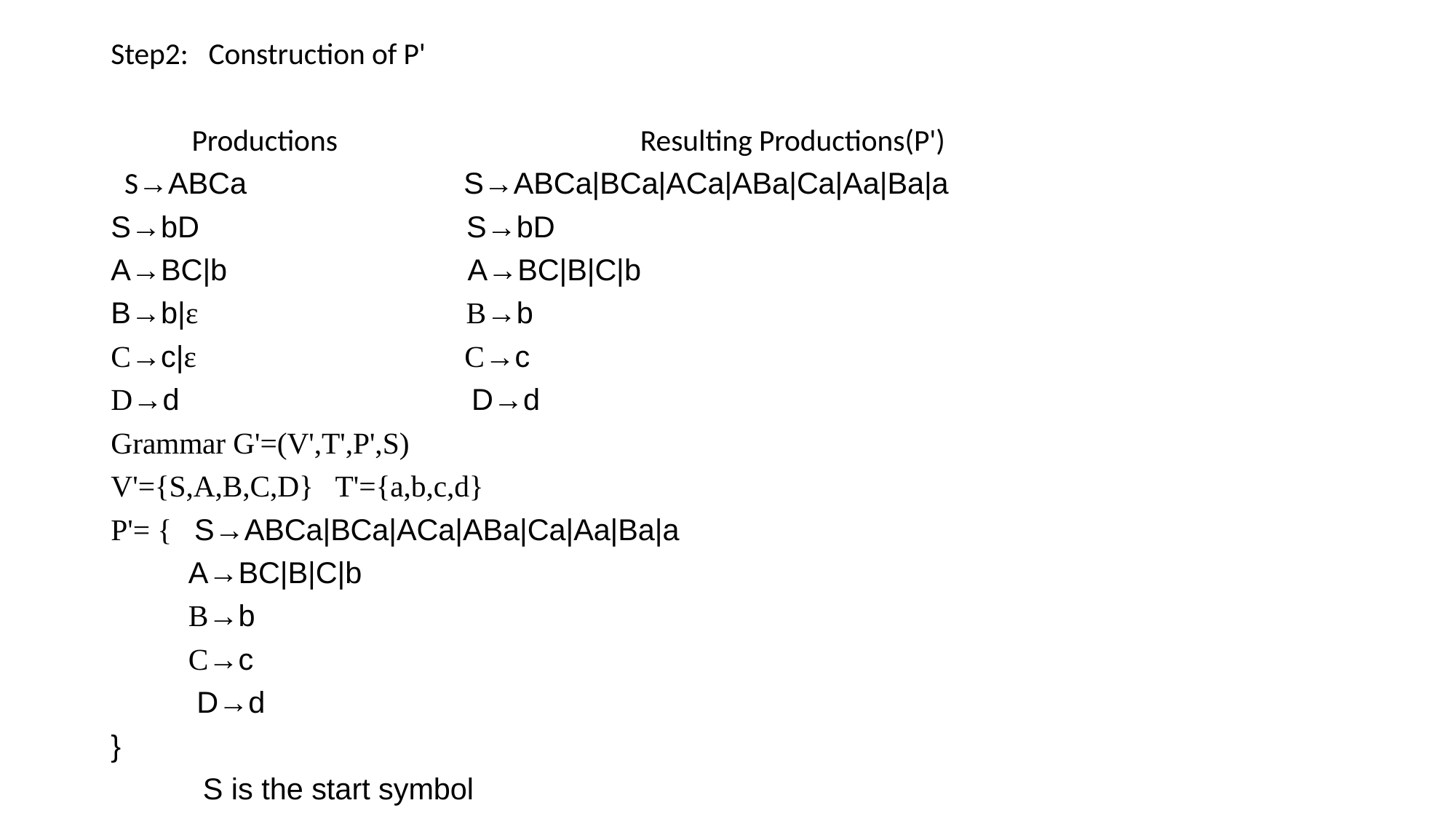

Step2:   Construction of P'

            Productions                                             Resulting Productions(P')
  S→ABCa                          S→ABCa|BCa|ACa|ABa|Ca|Aa|Ba|a
S→bD                                S→bD
A→BC|b                             A→BC|B|C|b
B→b|ε                                    B→b
C→c|ε                                    C→c
D→d                                   D→d
Grammar G'=(V',T',P',S)
V'={S,A,B,C,D}   T'={a,b,c,d}
P'= {   S→ABCa|BCa|ACa|ABa|Ca|Aa|Ba|a
	A→BC|B|C|b
	B→b
	C→c
	 D→d
}
           S is the start symbol